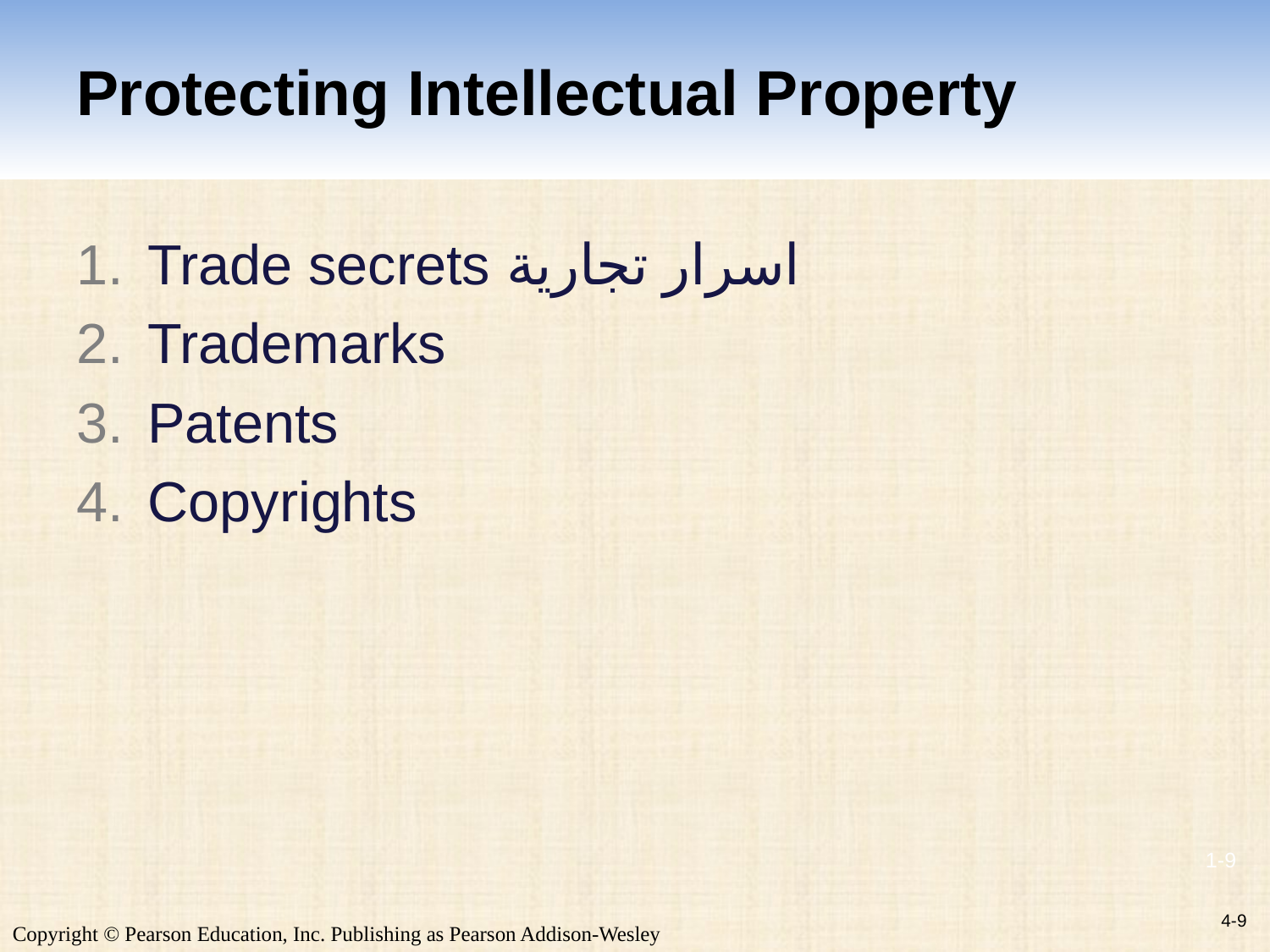

# Protecting Intellectual Property
Trade secrets اسرار تجارية
Trademarks
Patents
Copyrights
4-9